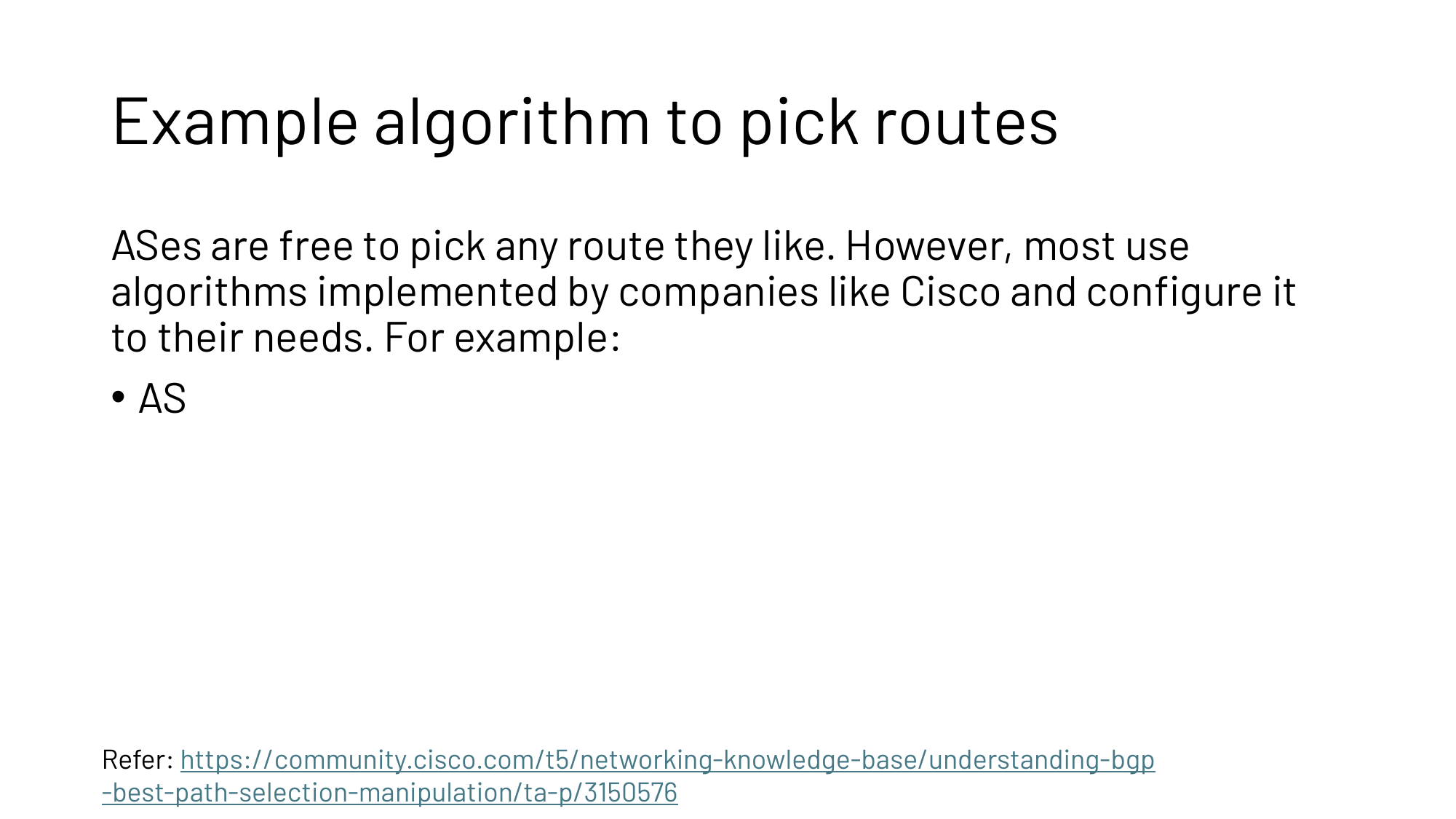

# Example algorithm to pick routes
ASes are free to pick any route they like. However, most use algorithms implemented by companies like Cisco and configure it to their needs. For example:
AS
Refer: https://community.cisco.com/t5/networking-knowledge-base/understanding-bgp-best-path-selection-manipulation/ta-p/3150576